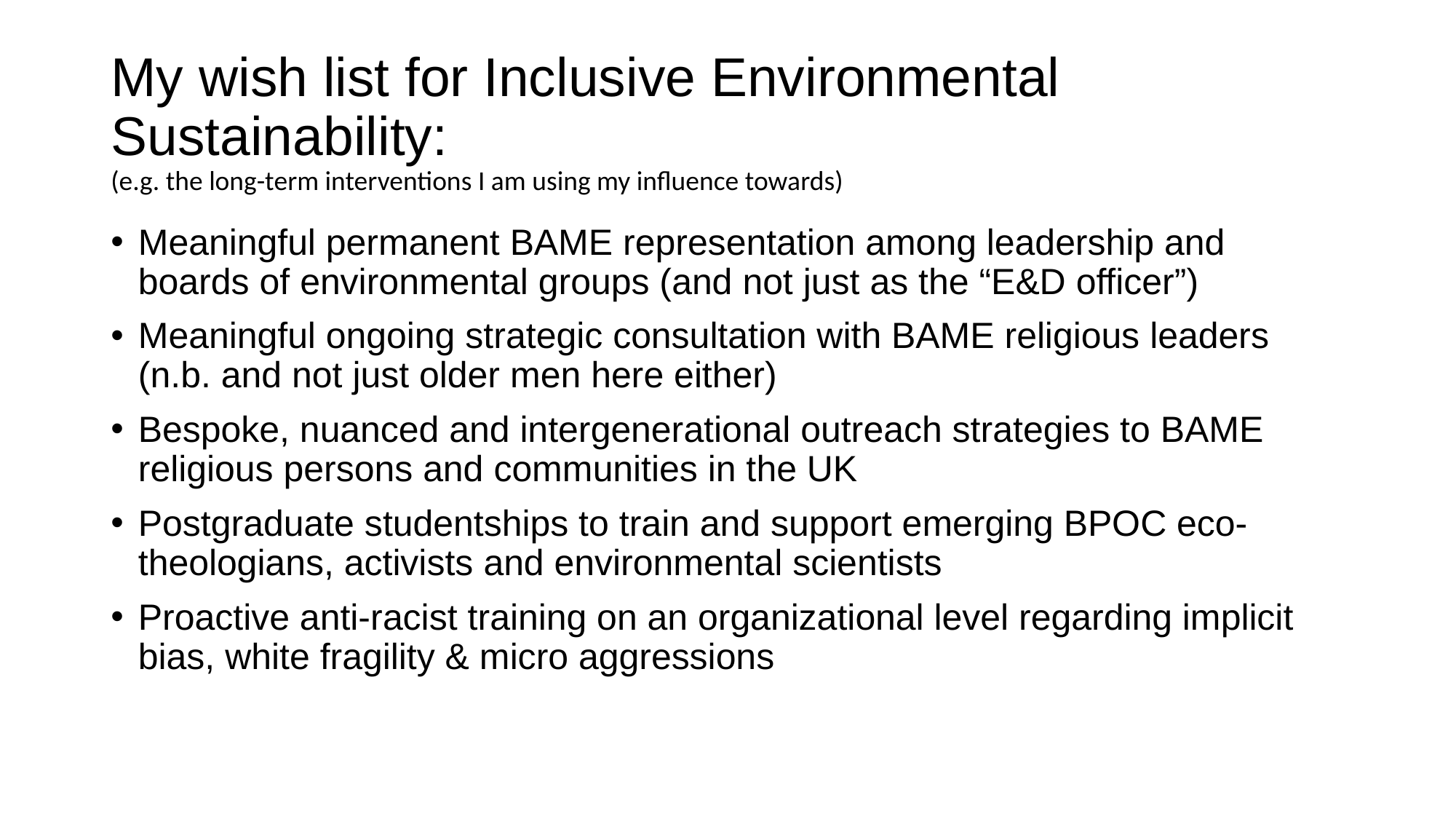

# My wish list for Inclusive Environmental Sustainability: (e.g. the long-term interventions I am using my influence towards)
Meaningful permanent BAME representation among leadership and boards of environmental groups (and not just as the “E&D officer”)
Meaningful ongoing strategic consultation with BAME religious leaders (n.b. and not just older men here either)
Bespoke, nuanced and intergenerational outreach strategies to BAME religious persons and communities in the UK
Postgraduate studentships to train and support emerging BPOC eco-theologians, activists and environmental scientists
Proactive anti-racist training on an organizational level regarding implicit bias, white fragility & micro aggressions